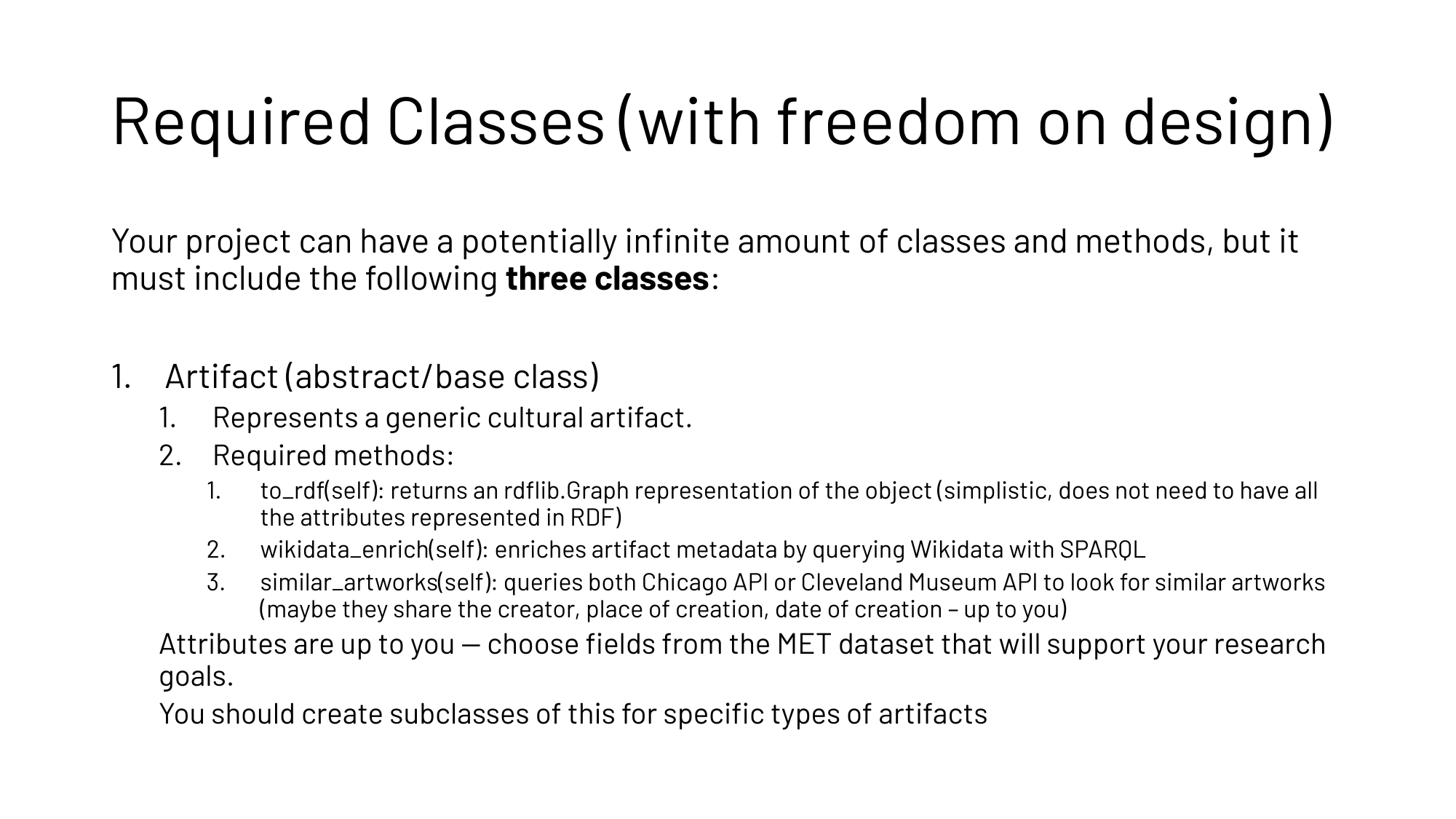

# Required Classes (with freedom on design)
Your project can have a potentially infinite amount of classes and methods, but it must include the following three classes:

Artifact (abstract/base class)
Represents a generic cultural artifact.
Required methods:
to_rdf(self): returns an rdflib.Graph representation of the object (simplistic, does not need to have all the attributes represented in RDF)
wikidata_enrich(self): enriches artifact metadata by querying Wikidata with SPARQL
similar_artworks(self): queries both Chicago API or Cleveland Museum API to look for similar artworks (maybe they share the creator, place of creation, date of creation – up to you)
Attributes are up to you — choose fields from the MET dataset that will support your research goals.
You should create subclasses of this for specific types of artifacts